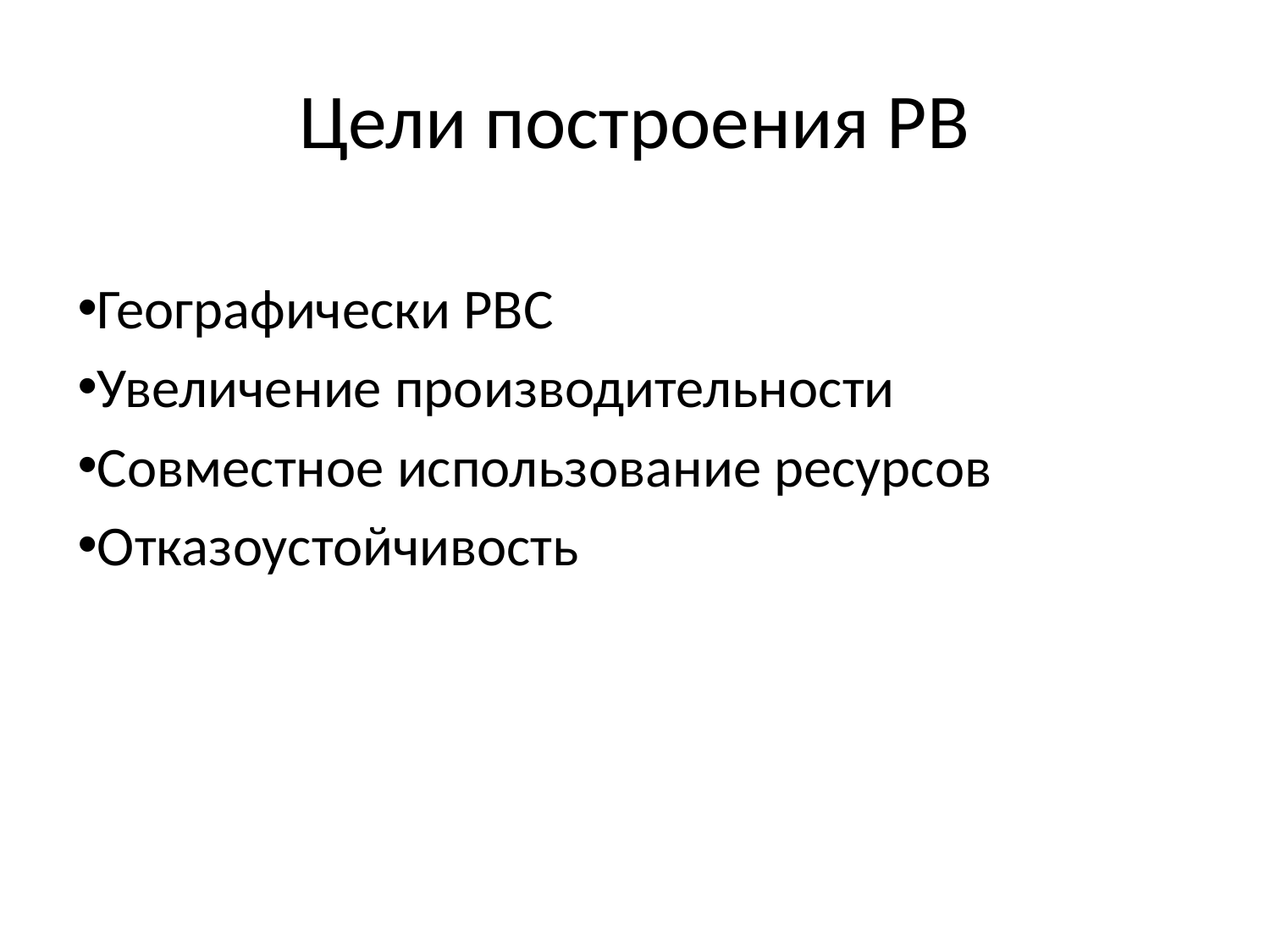

# Цели построения РВ
Географически РВС
Увеличение производительности
Совместное использование ресурсов
Отказоустойчивость